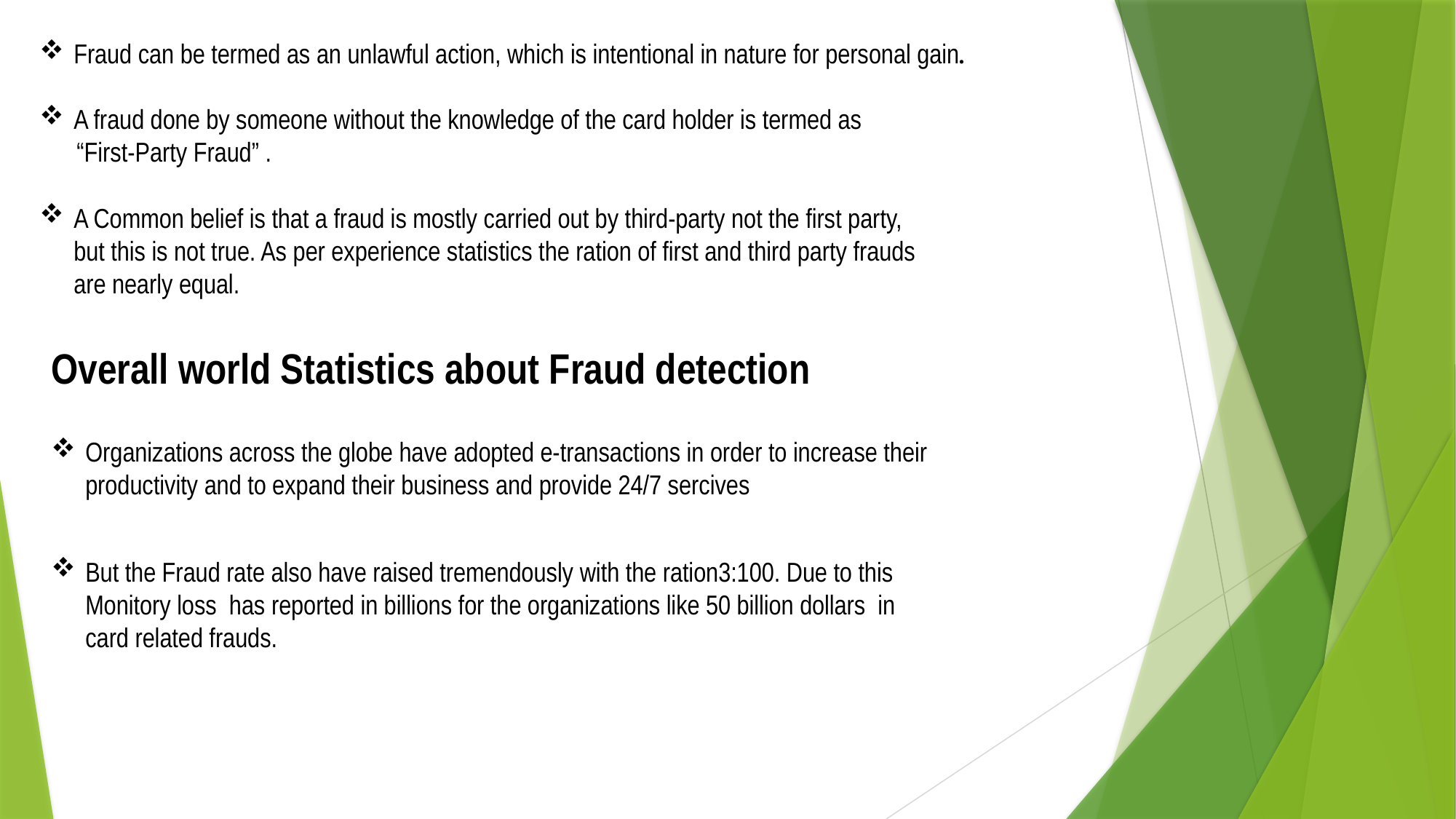

Fraud can be termed as an unlawful action, which is intentional in nature for personal gain.
A fraud done by someone without the knowledge of the card holder is termed as
      “First-Party Fraud” .
A Common belief is that a fraud is mostly carried out by third-party not the first party, but this is not true. As per experience statistics the ration of first and third party frauds are nearly equal.
Overall world Statistics about Fraud detection
Organizations across the globe have adopted e-transactions in order to increase their productivity and to expand their business and provide 24/7 sercives
But the Fraud rate also have raised tremendously with the ration3:100. Due to this Monitory loss  has reported in billions for the organizations like 50 billion dollars  in card related frauds.